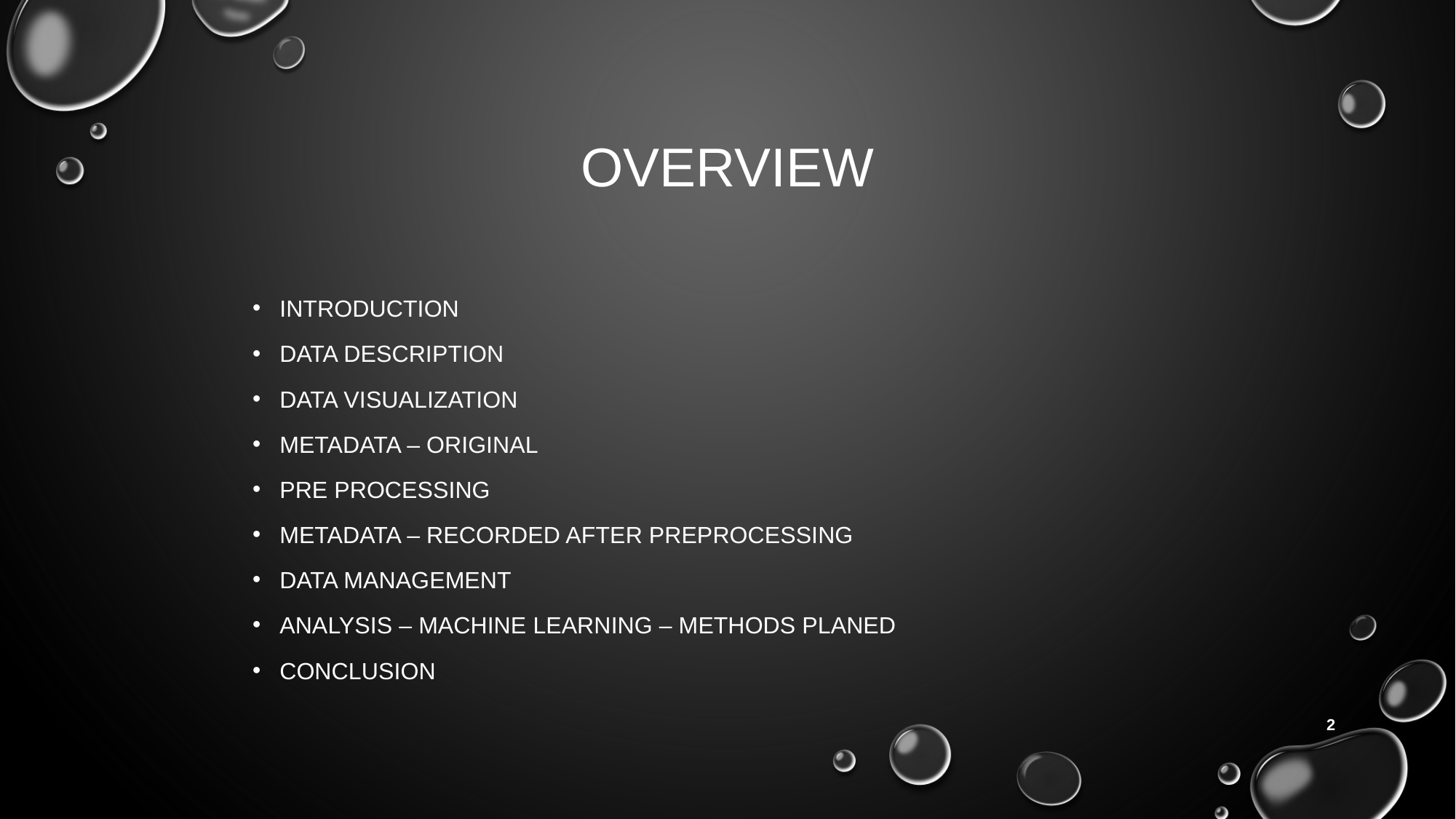

# overview
Introduction
Data description
Data visualization
Metadata – original
Pre processing
Metadata – recorded after preprocessing
Data management
Analysis – machine learning – methods planed
conclusion
2